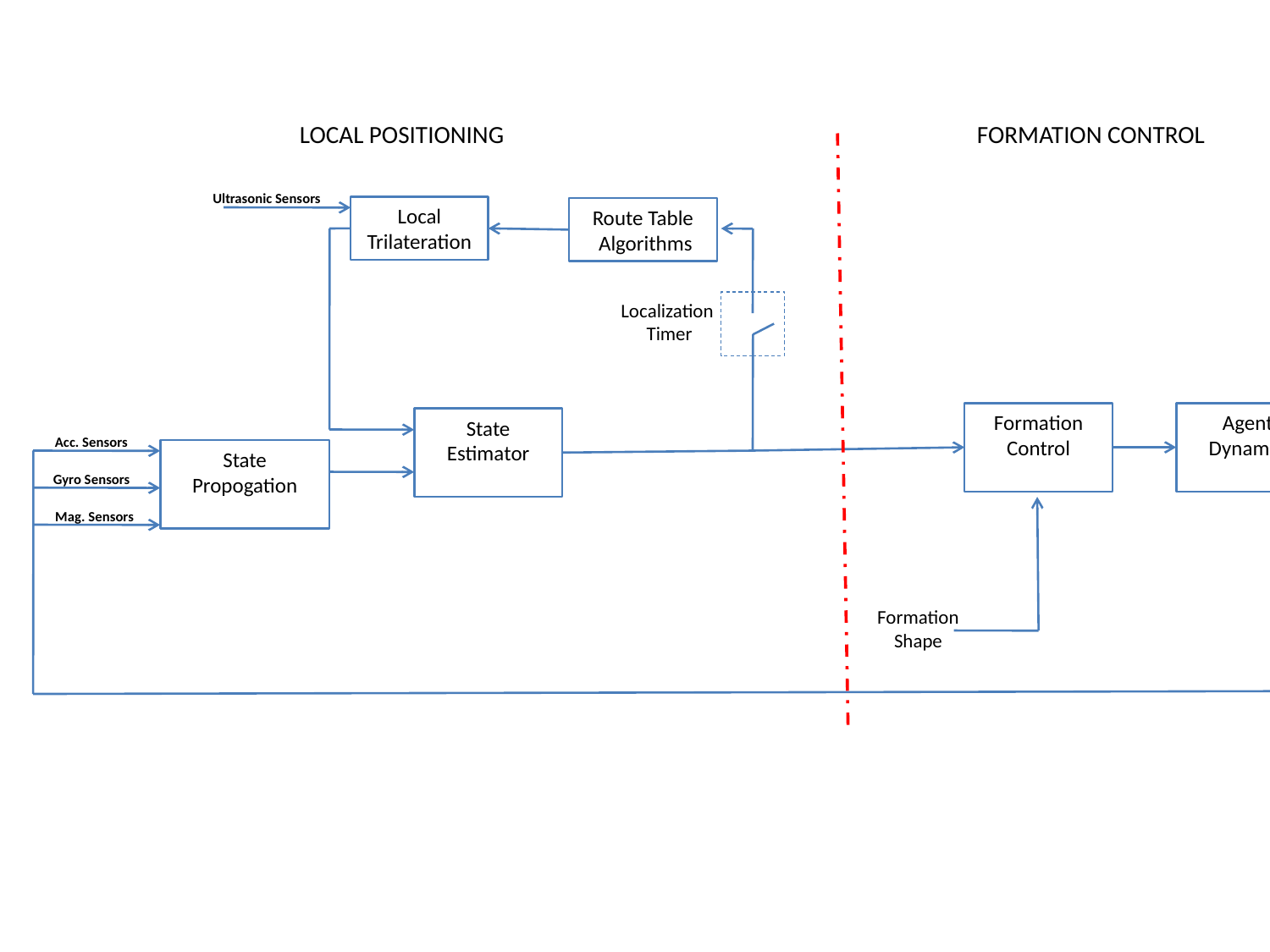

LOCAL POSITIONING
FORMATION CONTROL
Ultrasonic Sensors
Local Trilateration
Route Table
 Algorithms
Localization
Timer

Formation Control

Agent
Dynamics

State Estimator

Acc. Sensors
State Propogation

Gyro Sensors
Mag. Sensors
Formation
Shape